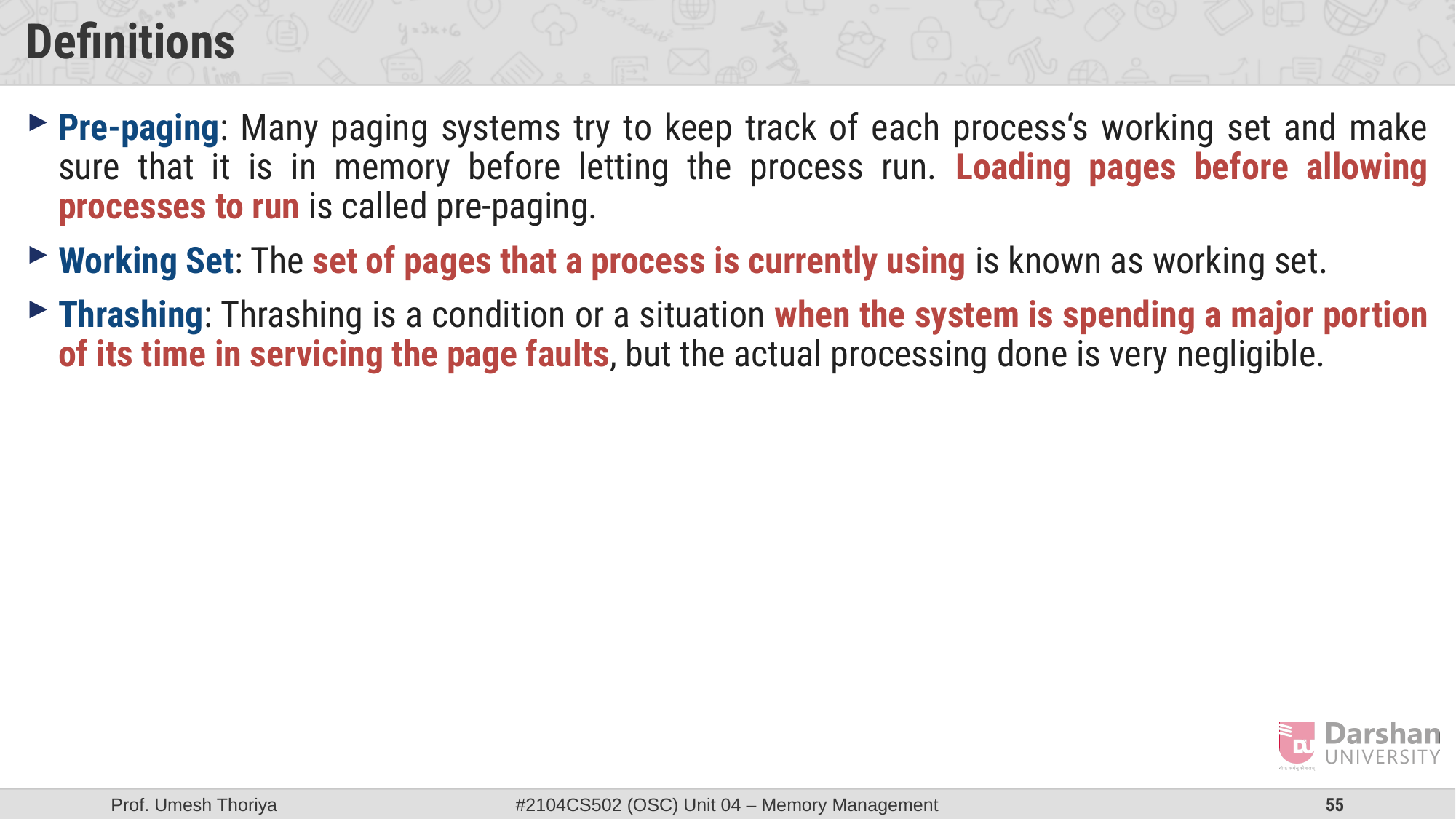

# Definitions
Pre-paging: Many paging systems try to keep track of each process‘s working set and make sure that it is in memory before letting the process run. Loading pages before allowing processes to run is called pre-paging.
Working Set: The set of pages that a process is currently using is known as working set.
Thrashing: Thrashing is a condition or a situation when the system is spending a major portion of its time in servicing the page faults, but the actual processing done is very negligible.